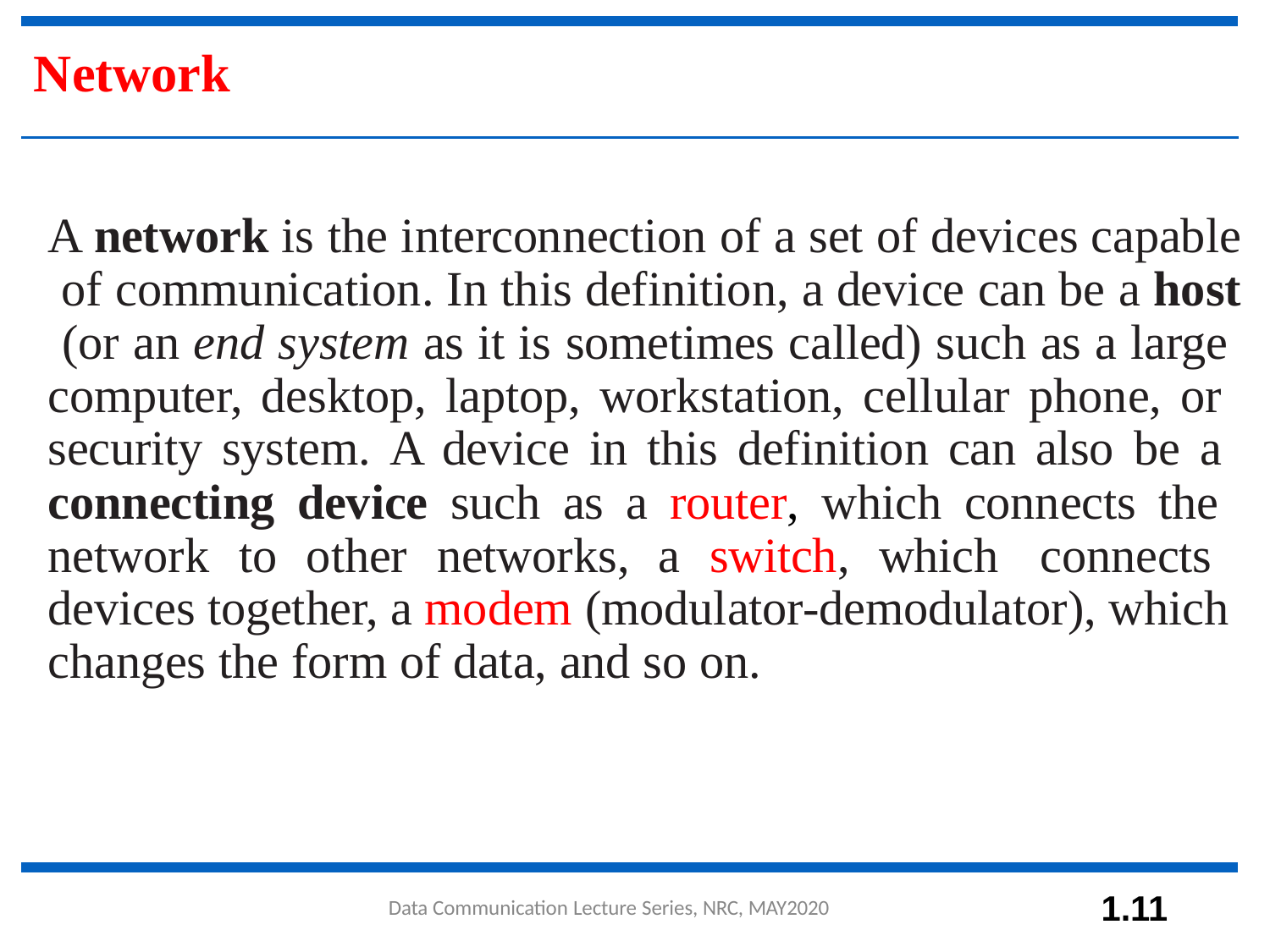

# Network

A network is the interconnection of a set of devices capable  of communication. In this definition, a device can be a host  (or an end system as it is sometimes called) such as a large  computer, desktop, laptop, workstation, cellular phone, or  security system. A device in this definition can also be a  connecting device such as a router, which connects the  network to other networks, a switch, which connects  devices together, a modem (modulator-demodulator), which  changes the form of data, and so on.

1.11
Data Communication Lecture Series, NRC, MAY2020